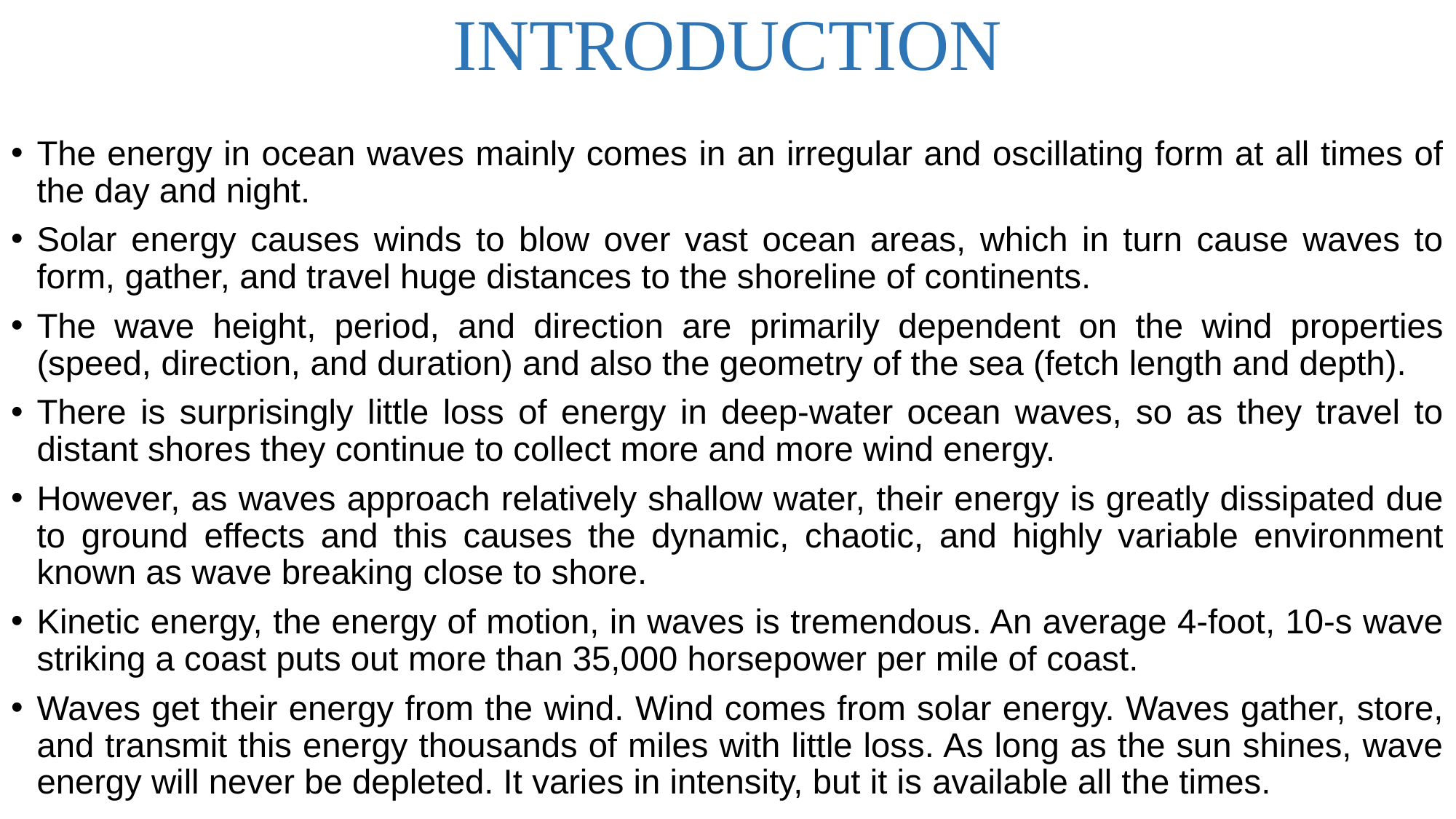

# INTRODUCTION
The energy in ocean waves mainly comes in an irregular and oscillating form at all times of the day and night.
Solar energy causes winds to blow over vast ocean areas, which in turn cause waves to form, gather, and travel huge distances to the shoreline of continents.
The wave height, period, and direction are primarily dependent on the wind properties (speed, direction, and duration) and also the geometry of the sea (fetch length and depth).
There is surprisingly little loss of energy in deep-water ocean waves, so as they travel to distant shores they continue to collect more and more wind energy.
However, as waves approach relatively shallow water, their energy is greatly dissipated due to ground effects and this causes the dynamic, chaotic, and highly variable environment known as wave breaking close to shore.
Kinetic energy, the energy of motion, in waves is tremendous. An average 4-foot, 10-s wave striking a coast puts out more than 35,000 horsepower per mile of coast.
Waves get their energy from the wind. Wind comes from solar energy. Waves gather, store, and transmit this energy thousands of miles with little loss. As long as the sun shines, wave energy will never be depleted. It varies in intensity, but it is available all the times.